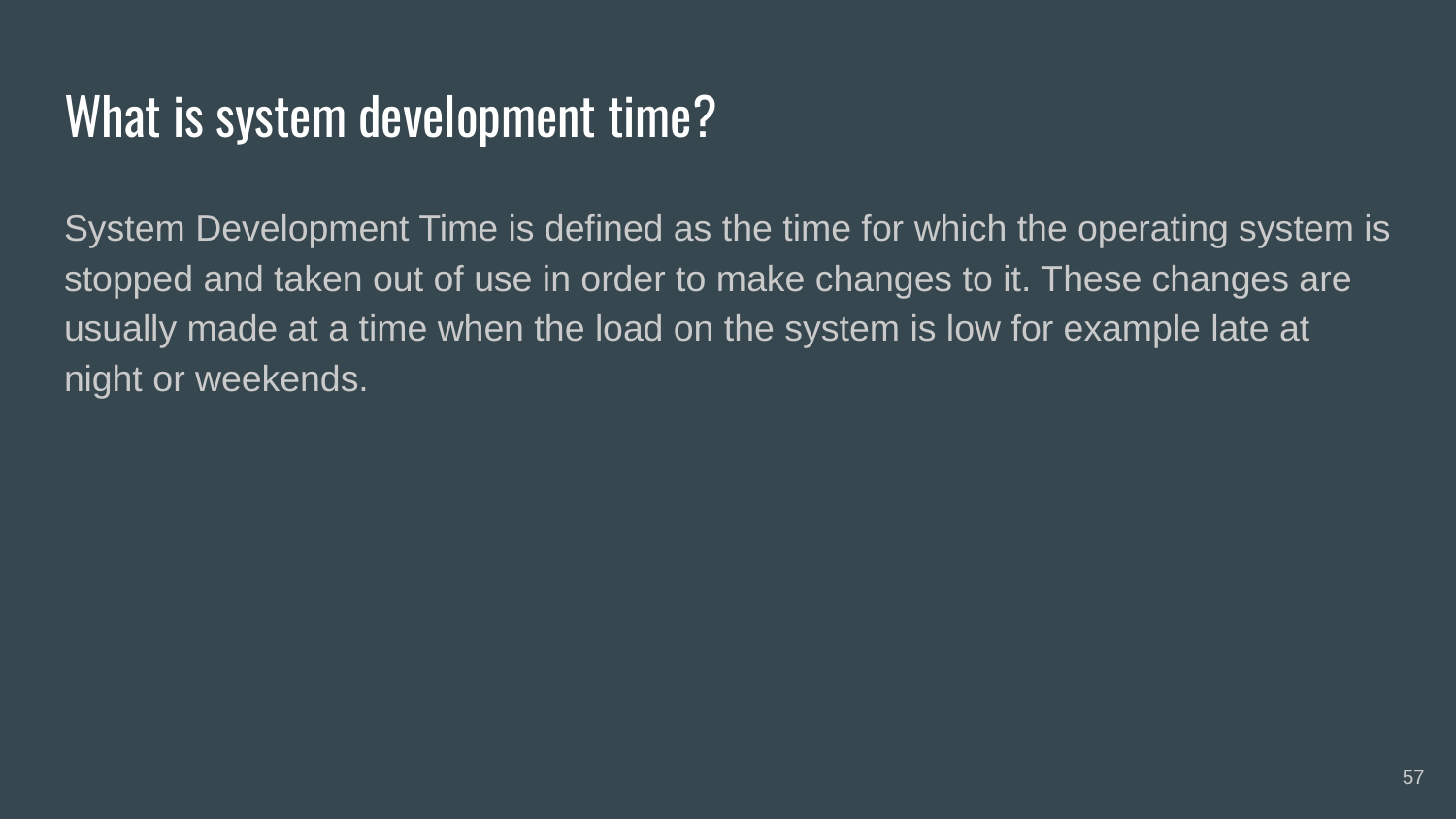

# What is system development time?
System Development Time is defined as the time for which the operating system is stopped and taken out of use in order to make changes to it. These changes are usually made at a time when the load on the system is low for example late at night or weekends.
57